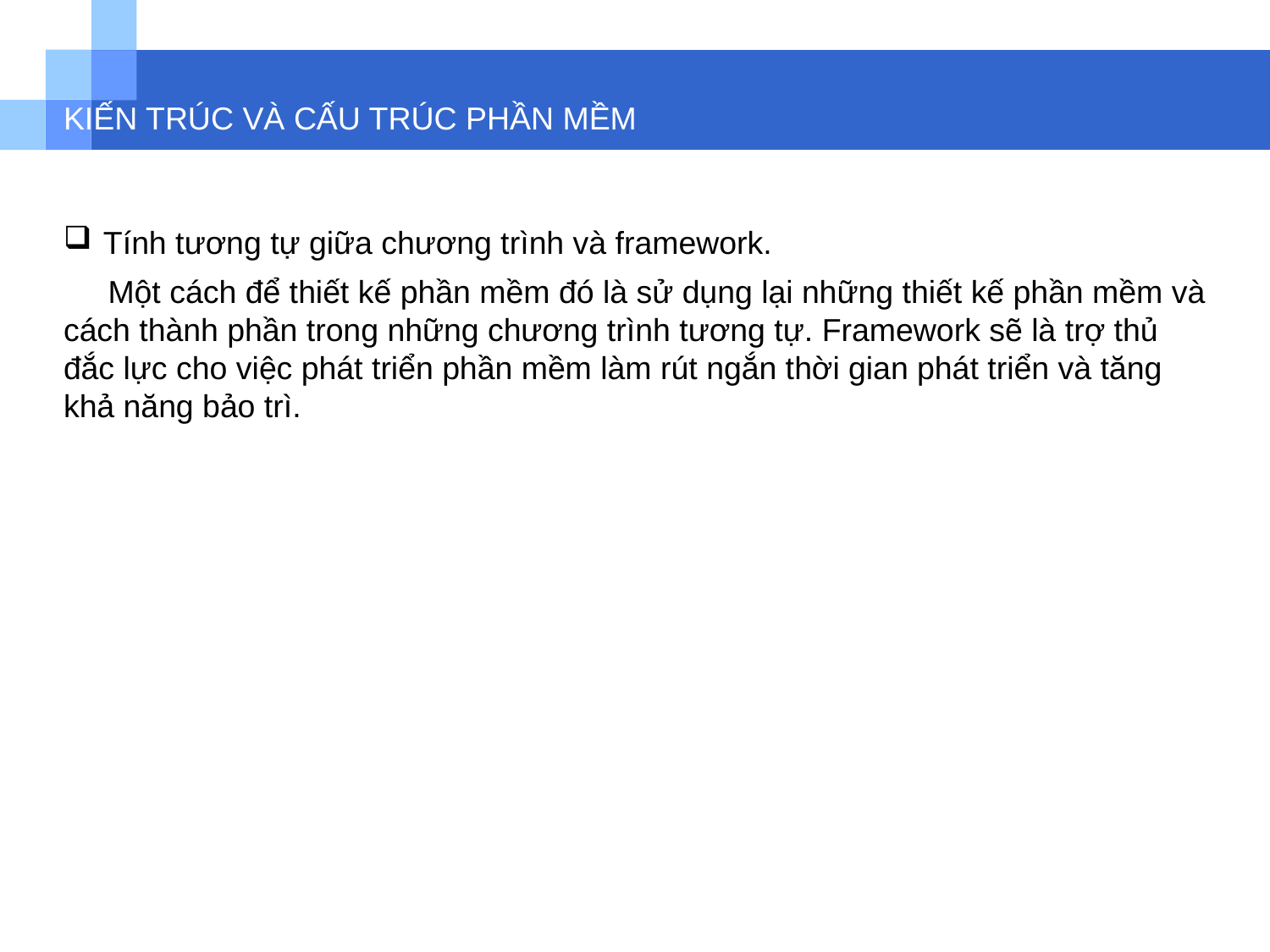

# KIẾN TRÚC VÀ CẤU TRÚC PHẦN MỀM
Tính tương tự giữa chương trình và framework.
     Một cách để thiết kế phần mềm đó là sử dụng lại những thiết kế phần mềm và cách thành phần trong những chương trình tương tự. Framework sẽ là trợ thủ đắc lực cho việc phát triển phần mềm làm rút ngắn thời gian phát triển và tăng khả năng bảo trì.